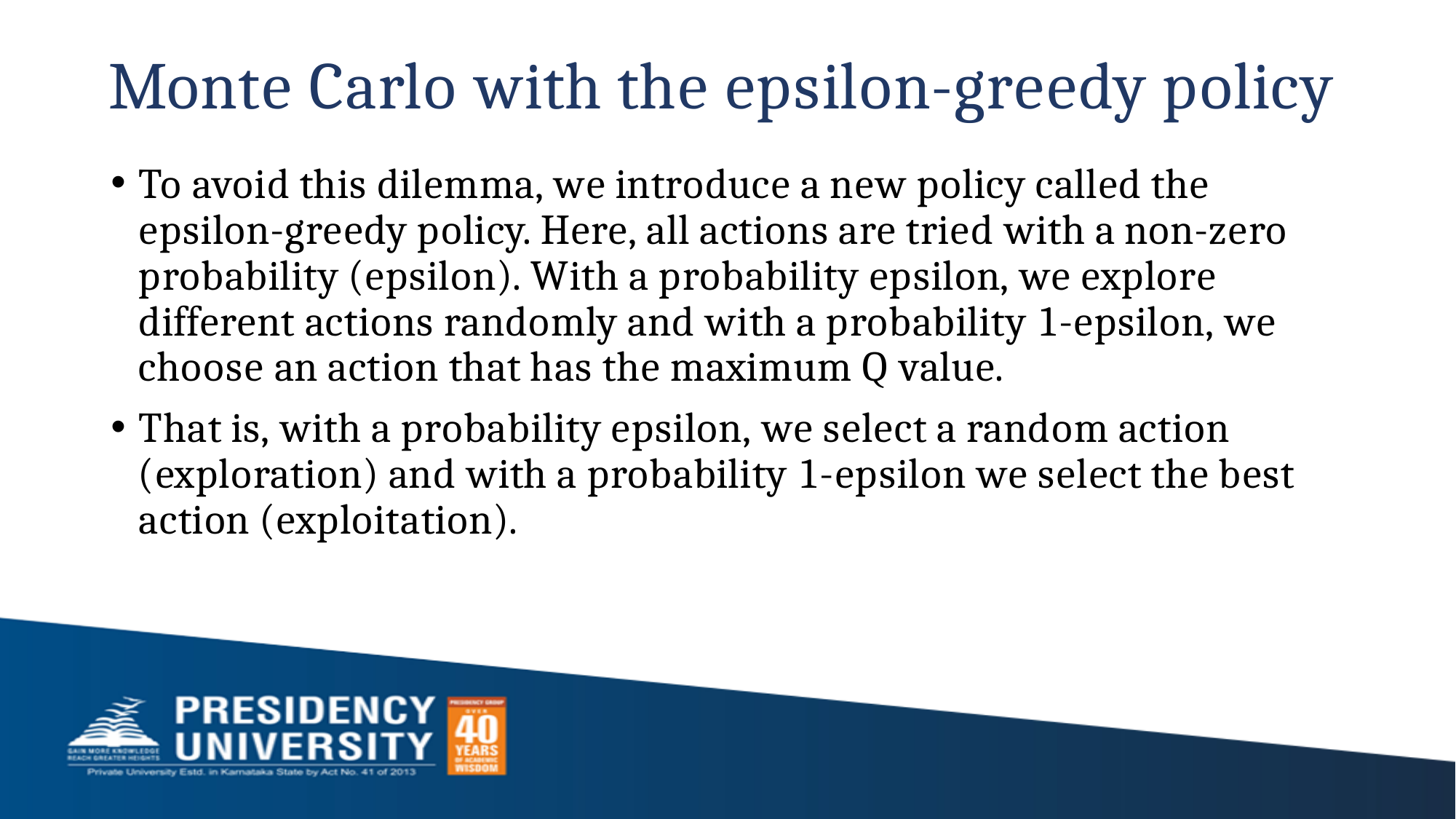

# Monte Carlo with the epsilon-greedy policy
To avoid this dilemma, we introduce a new policy called the epsilon-greedy policy. Here, all actions are tried with a non-zero probability (epsilon). With a probability epsilon, we explore different actions randomly and with a probability 1-epsilon, we choose an action that has the maximum Q value.
That is, with a probability epsilon, we select a random action (exploration) and with a probability 1-epsilon we select the best action (exploitation).